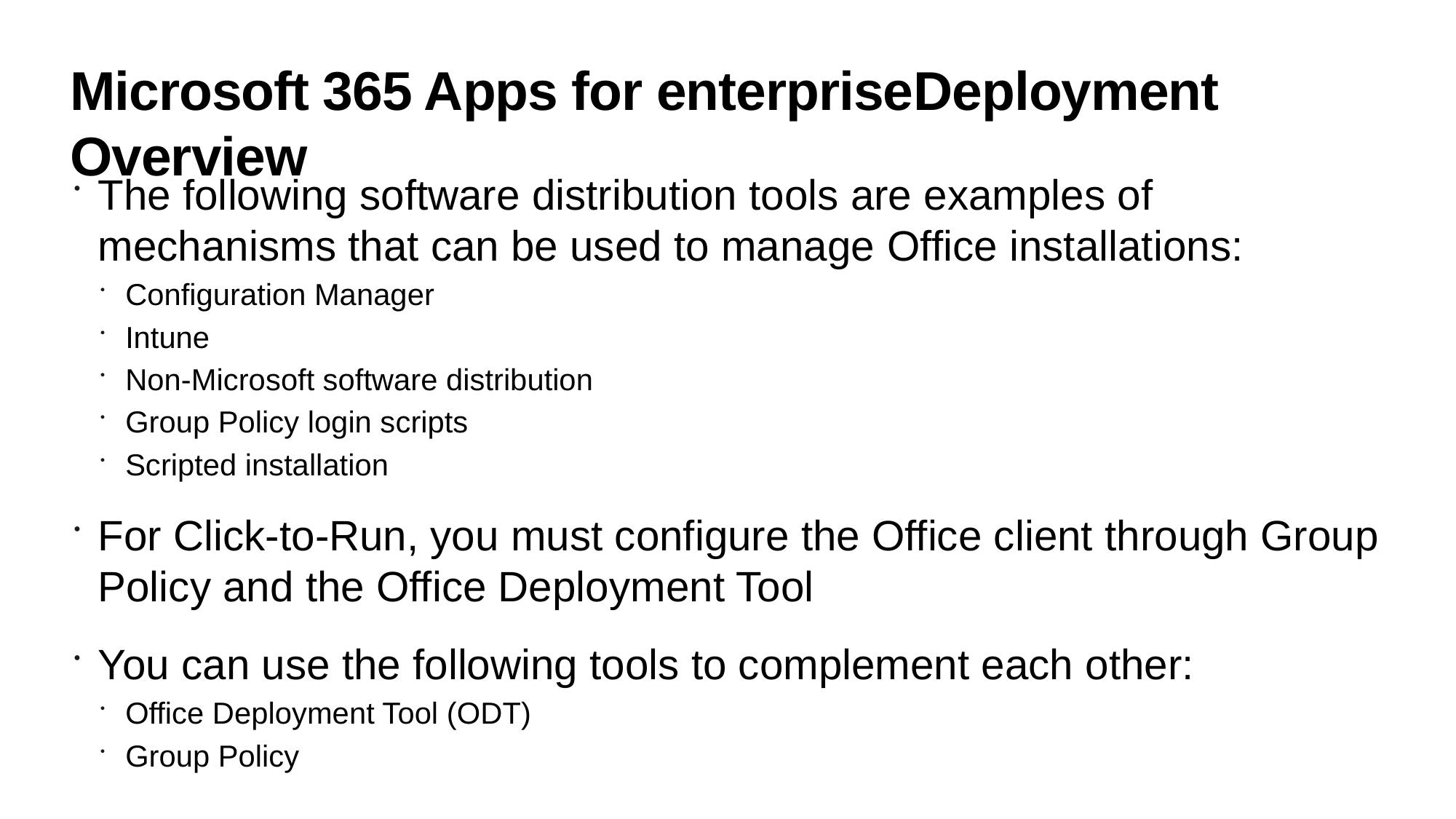

# Microsoft 365 Apps for enterpriseDeployment Overview
The following software distribution tools are examples of mechanisms that can be used to manage Office installations:
Configuration Manager
Intune
Non-Microsoft software distribution
Group Policy login scripts
Scripted installation
For Click-to-Run, you must configure the Office client through Group Policy and the Office Deployment Tool
You can use the following tools to complement each other:
Office Deployment Tool (ODT)
Group Policy